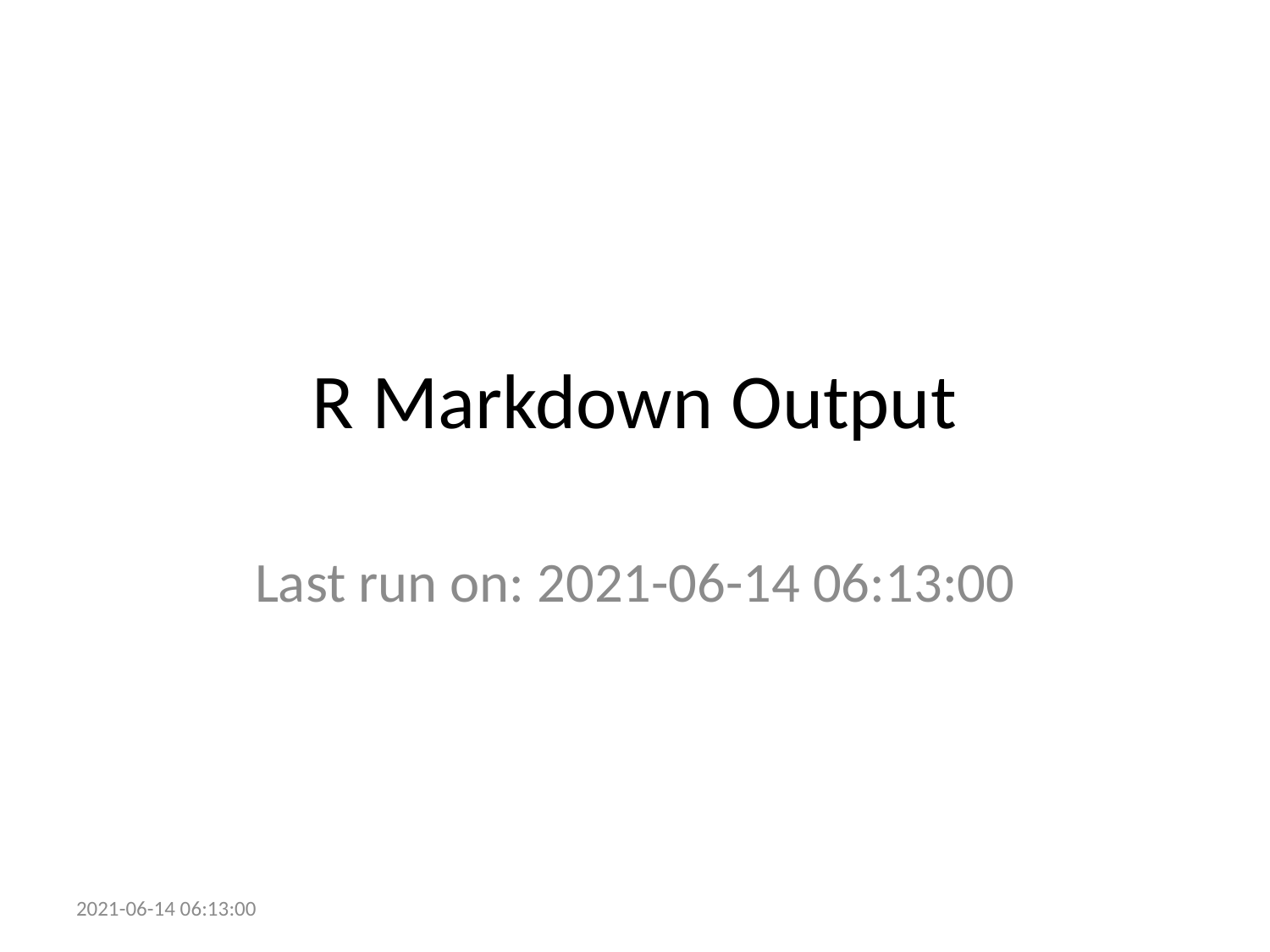

# R Markdown Output
Last run on: 2021-06-14 06:13:00
2021-06-14 06:13:00